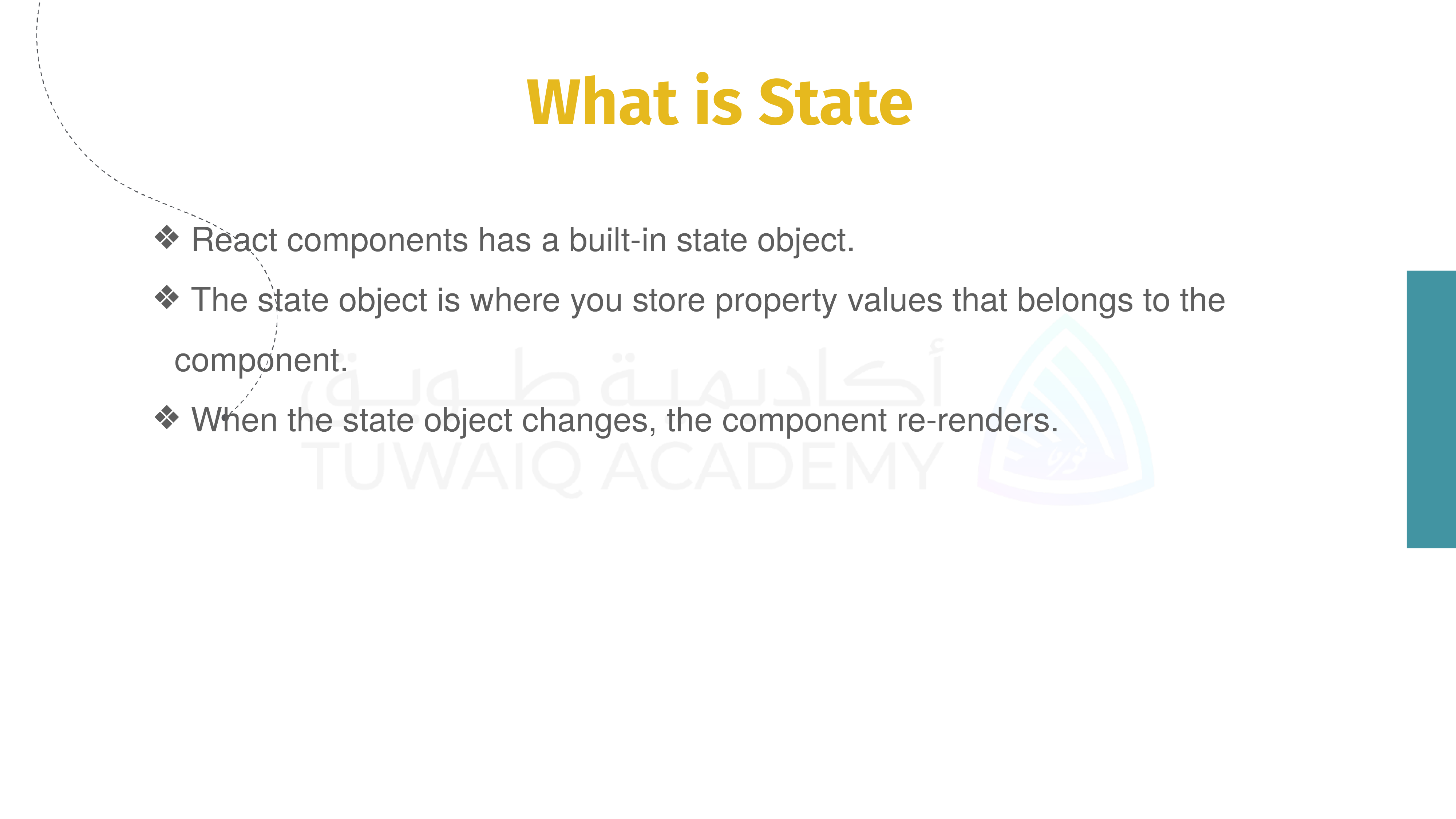

What is State
 React components has a built-in state object.
 The state object is where you store property values that belongs to the component.
 When the state object changes, the component re-renders.